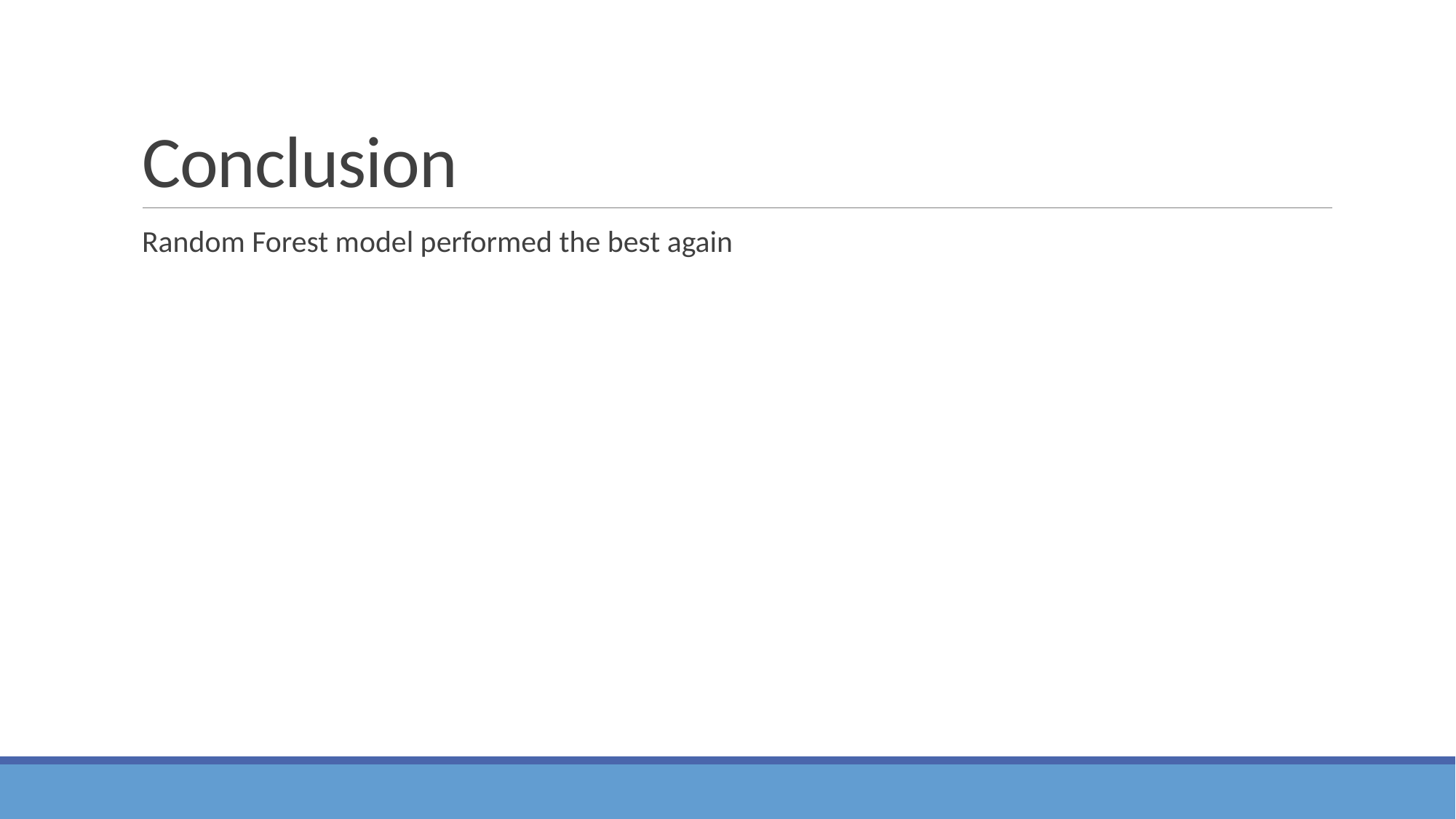

# Conclusion
Random Forest model performed the best again